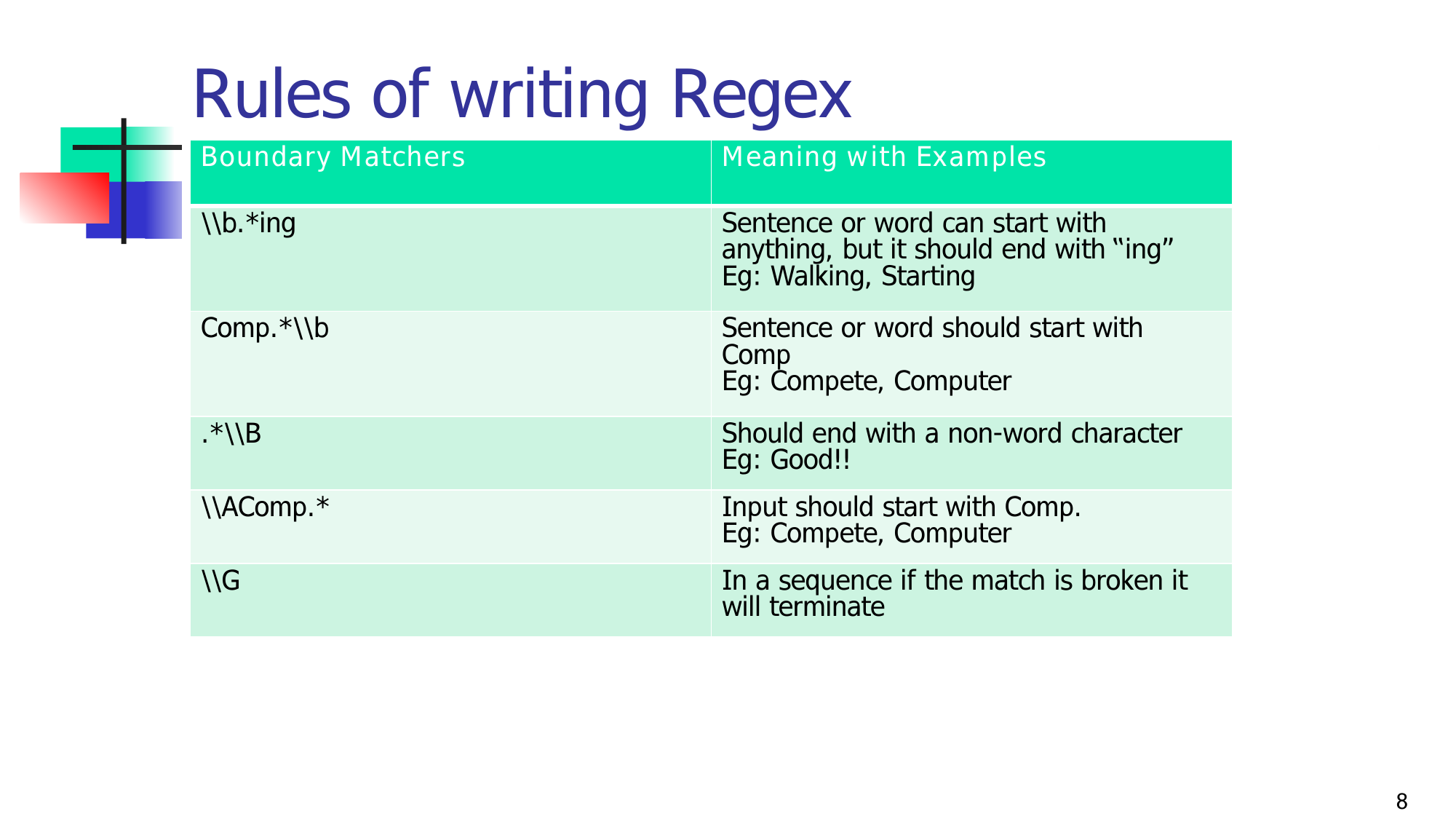

# Rules of writing Regex
|  |
| --- |
| Boundary Matchers | Meaning with Examples |
| --- | --- |
| \\b.\*ing | Sentence or word can start with anything, but it should end with “ing” Eg: Walking, Starting |
| Comp.\*\\b | Sentence or word should start with Comp Eg: Compete, Computer |
| .\*\\B | Should end with a non-word character Eg: Good!! |
| \\AComp.\* | Input should start with Comp. Eg: Compete, Computer |
| \\G | In a sequence if the match is broken it will terminate |
8